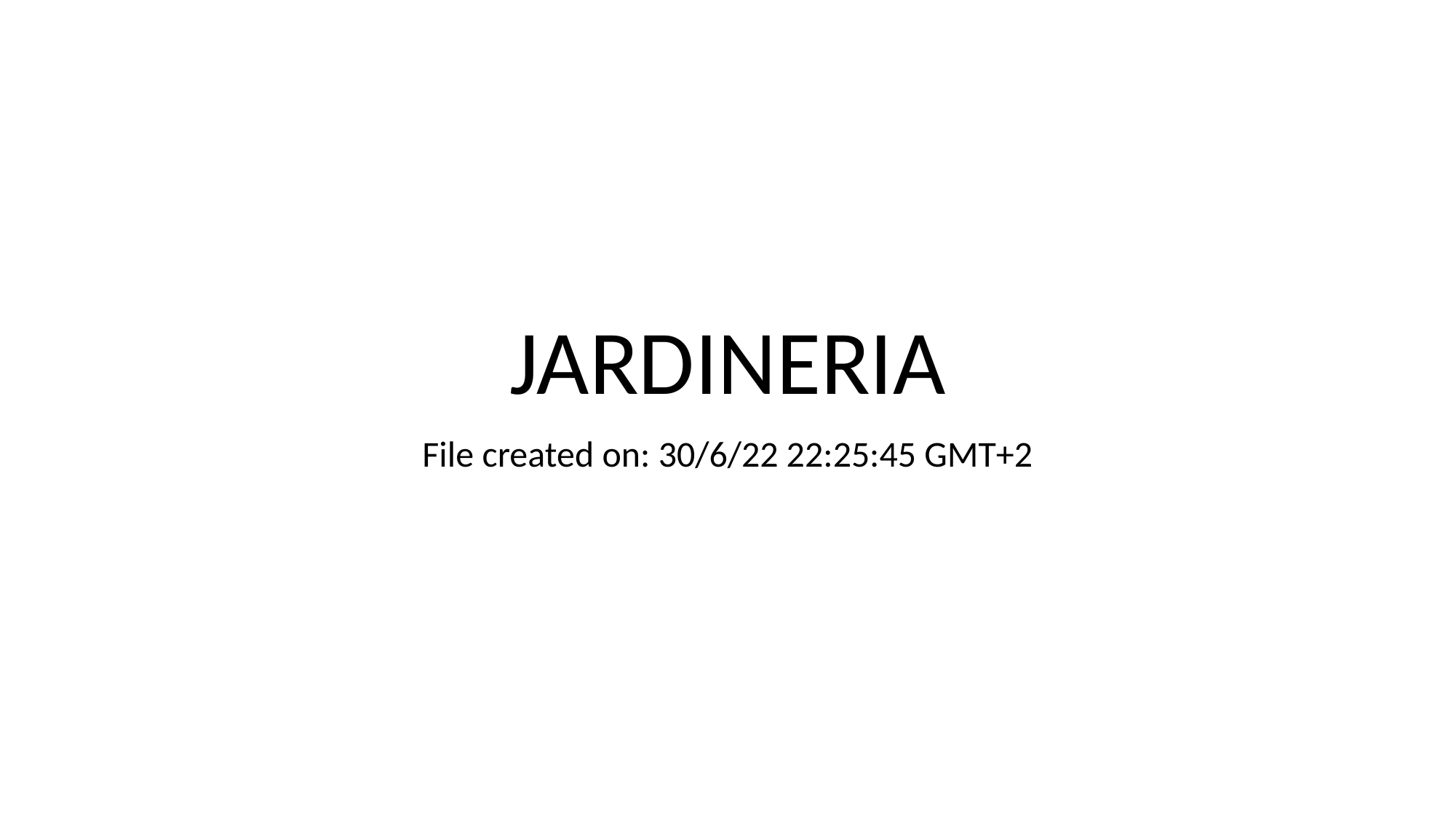

# JARDINERIA
File created on: 30/6/22 22:25:45 GMT+2